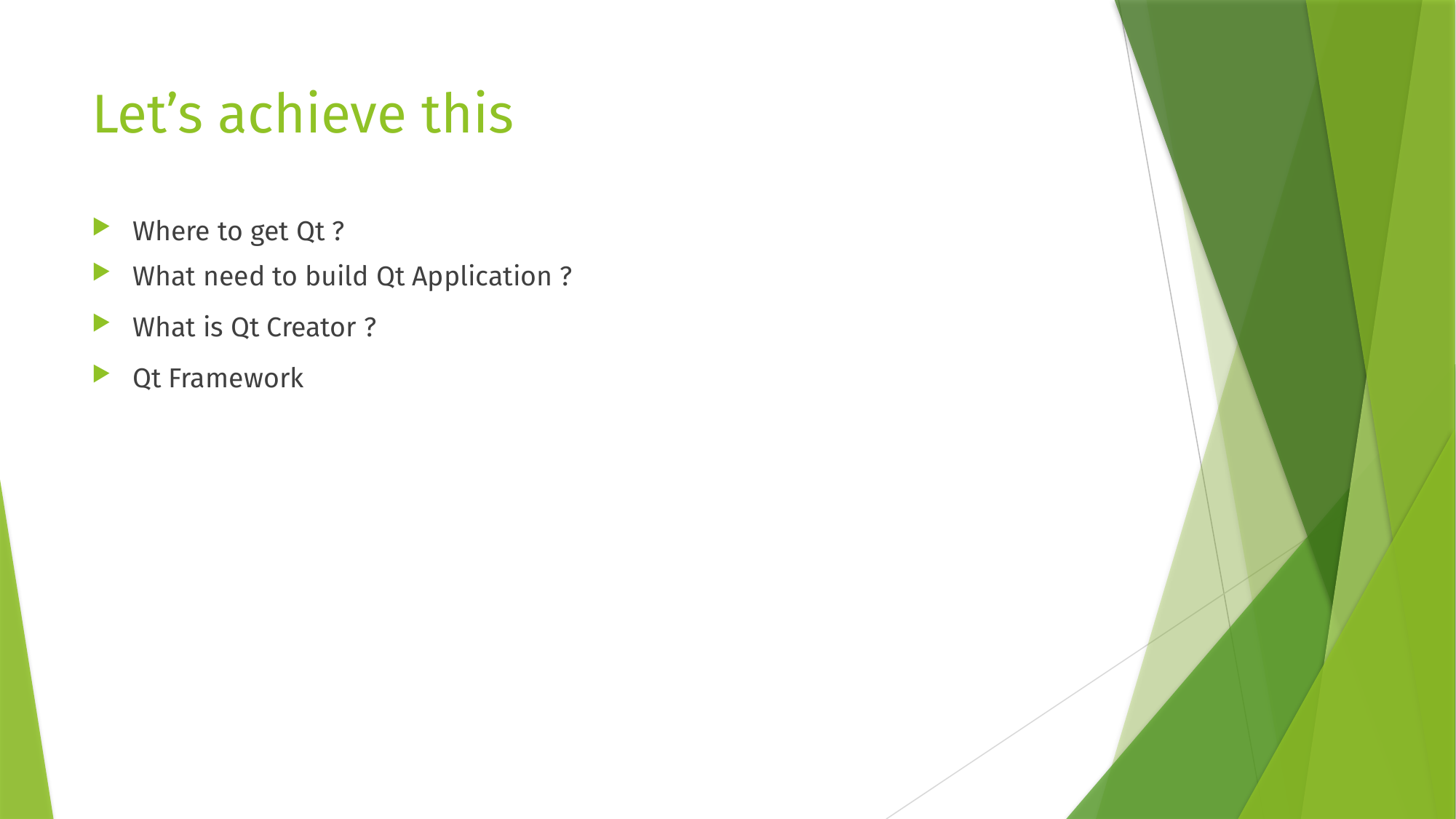

# Let’s achieve this
Where to get Qt ?
What need to build Qt Application ?
What is Qt Creator ?
Qt Framework